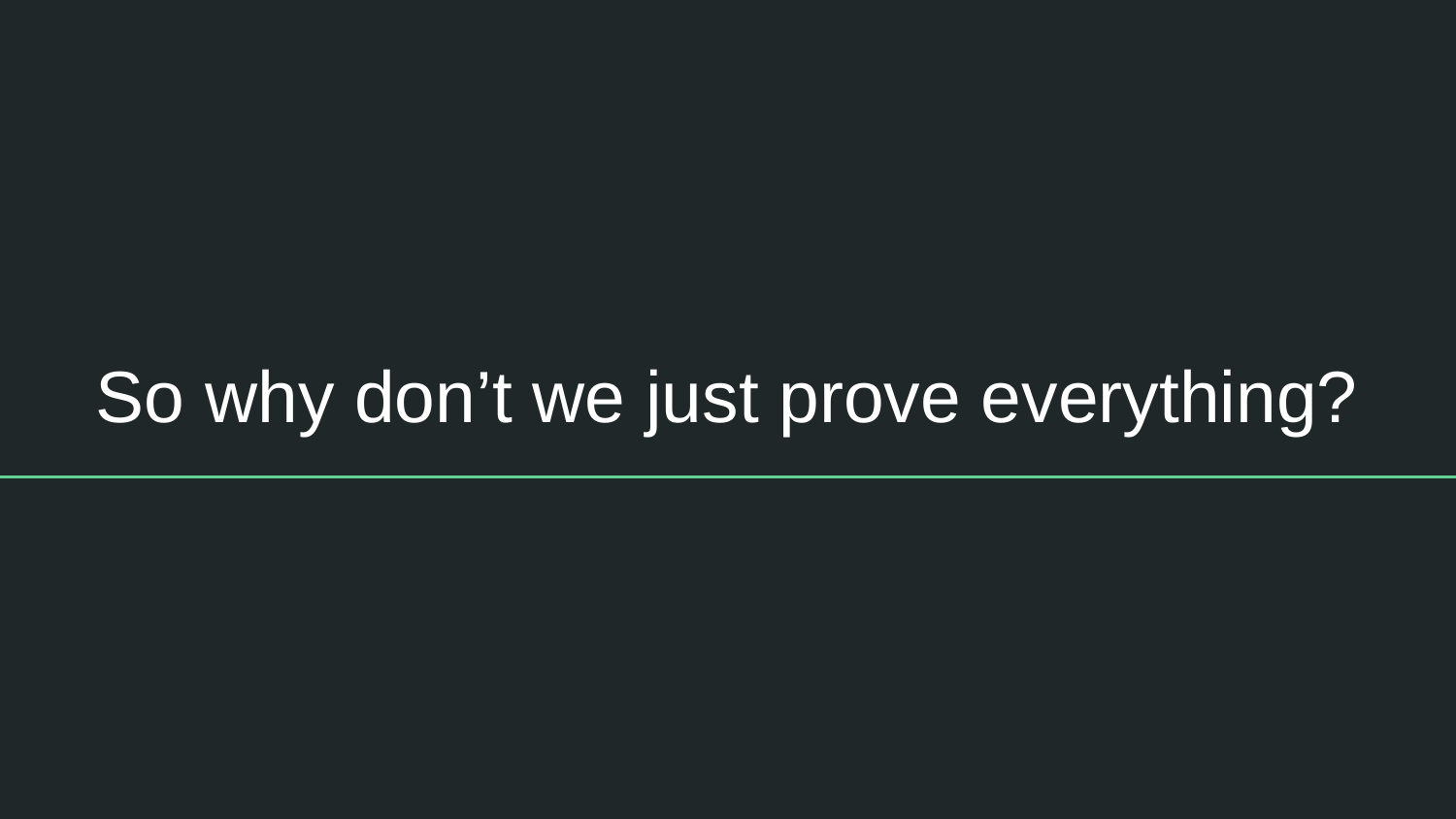

# So why don’t we just prove everything?